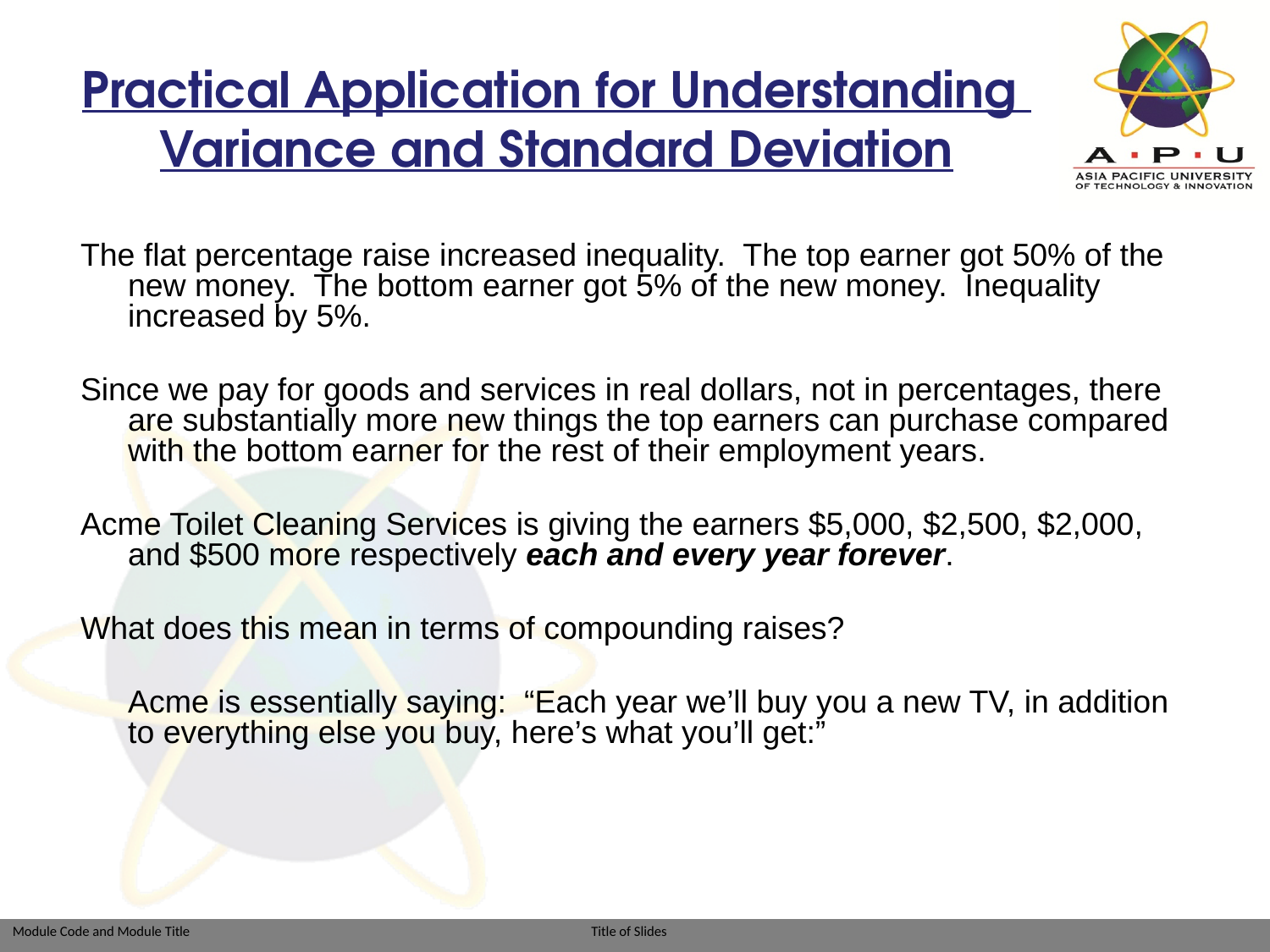

# Practical Application for Understanding Variance and Standard Deviation
The flat percentage raise increased inequality.  The top earner got 50% of the new money.  The bottom earner got 5% of the new money.  Inequality increased by 5%.

Since we pay for goods and services in real dollars, not in percentages, there are substantially more new things the top earners can purchase compared with the bottom earner for the rest of their employment years.

Acme Toilet Cleaning Services is giving the earners $5,000, $2,500, $2,000, and $500 more respectively each and every year forever.

What does this mean in terms of compounding raises?

	Acme is essentially saying:  “Each year we’ll buy you a new TV, in addition to everything else you buy, here’s what you’ll get:”